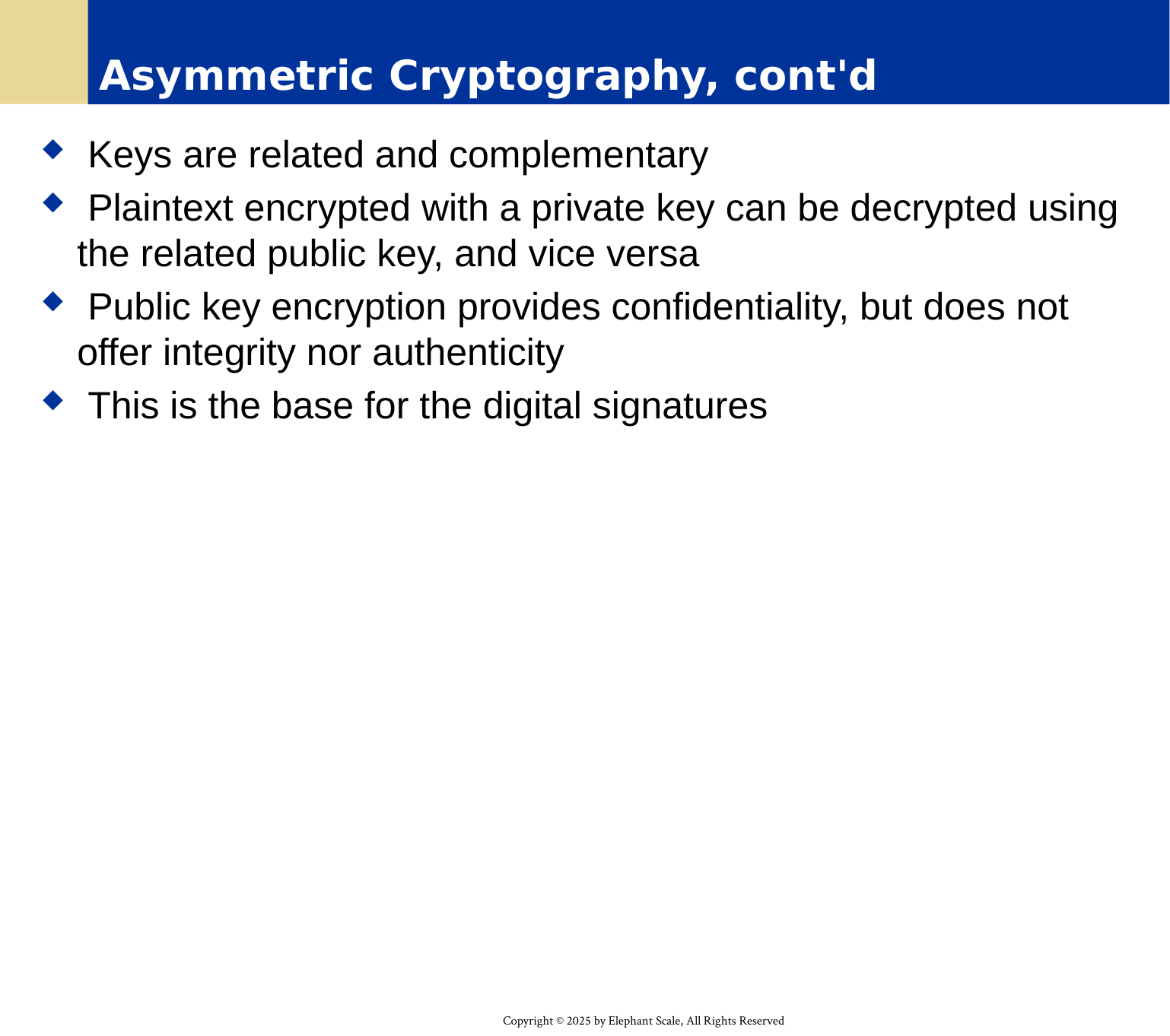

# Asymmetric Cryptography, cont'd
 Keys are related and complementary
 Plaintext encrypted with a private key can be decrypted using the related public key, and vice versa
 Public key encryption provides confidentiality, but does not offer integrity nor authenticity
 This is the base for the digital signatures
Copyright © 2025 by Elephant Scale, All Rights Reserved